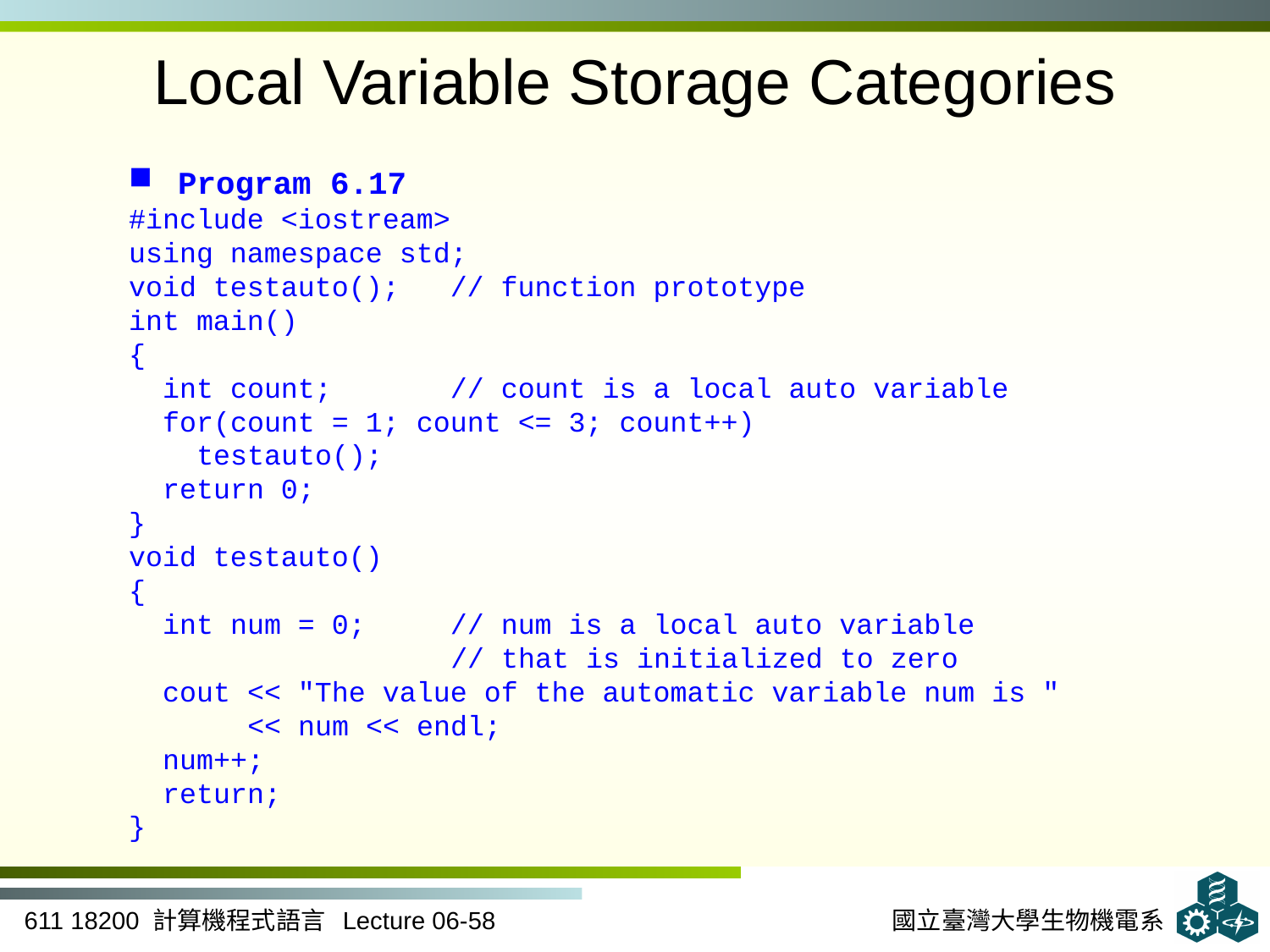

# Local Variable Storage Categories
 Program 6.17
#include <iostream>
using namespace std;
void testauto();   // function prototype
int main()
{
  int count;       // count is a local auto variable
  for(count = 1; count <= 3; count++)
    testauto();
  return 0;
}
void testauto()
{
  int num = 0;     // num is a local auto variable
                   // that is initialized to zero
  cout << "The value of the automatic variable num is "
       << num << endl;
  num++;
  return;
}